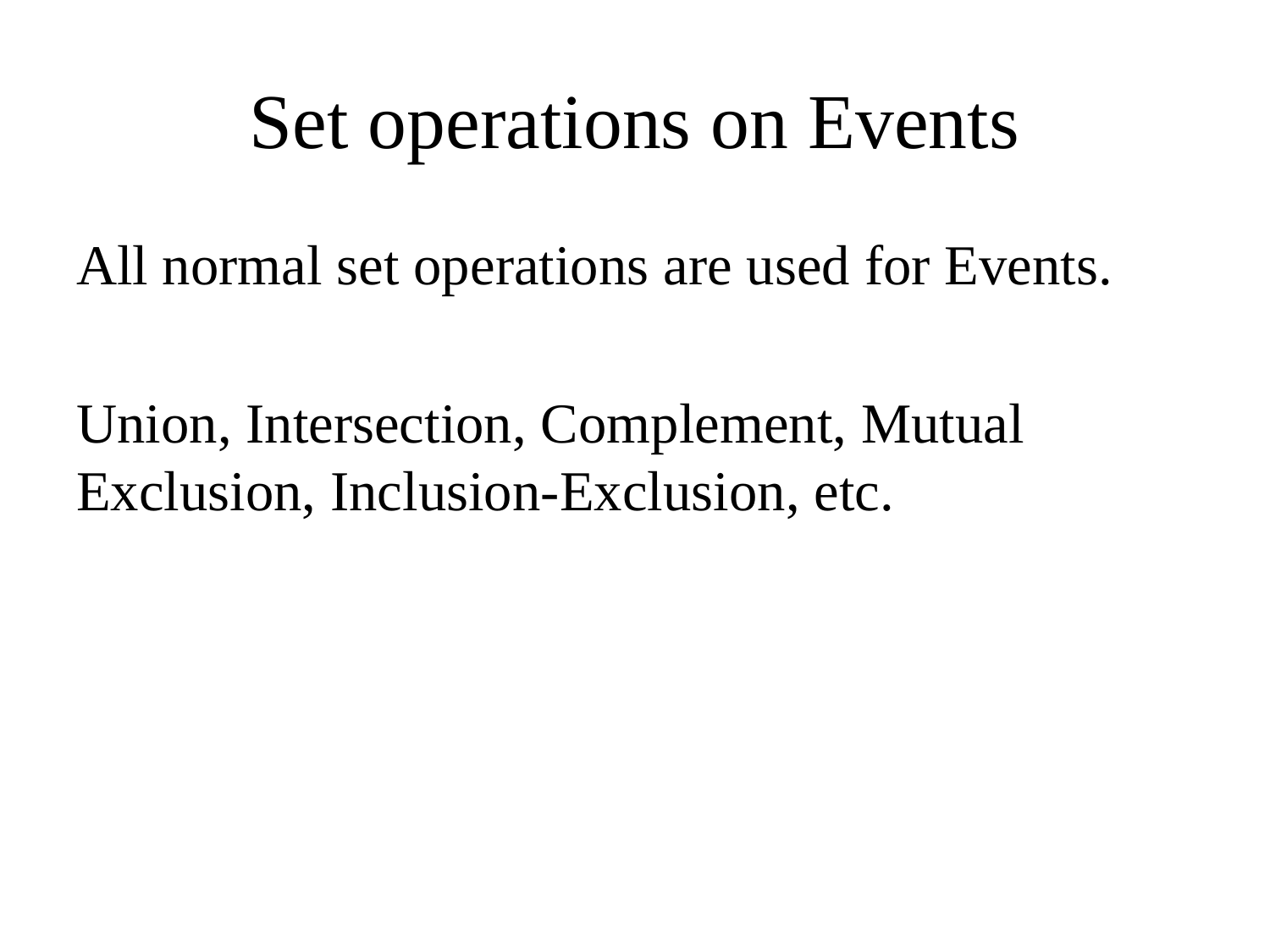

# Set operations on Events
All normal set operations are used for Events.

Union, Intersection, Complement, Mutual Exclusion, Inclusion-Exclusion, etc.